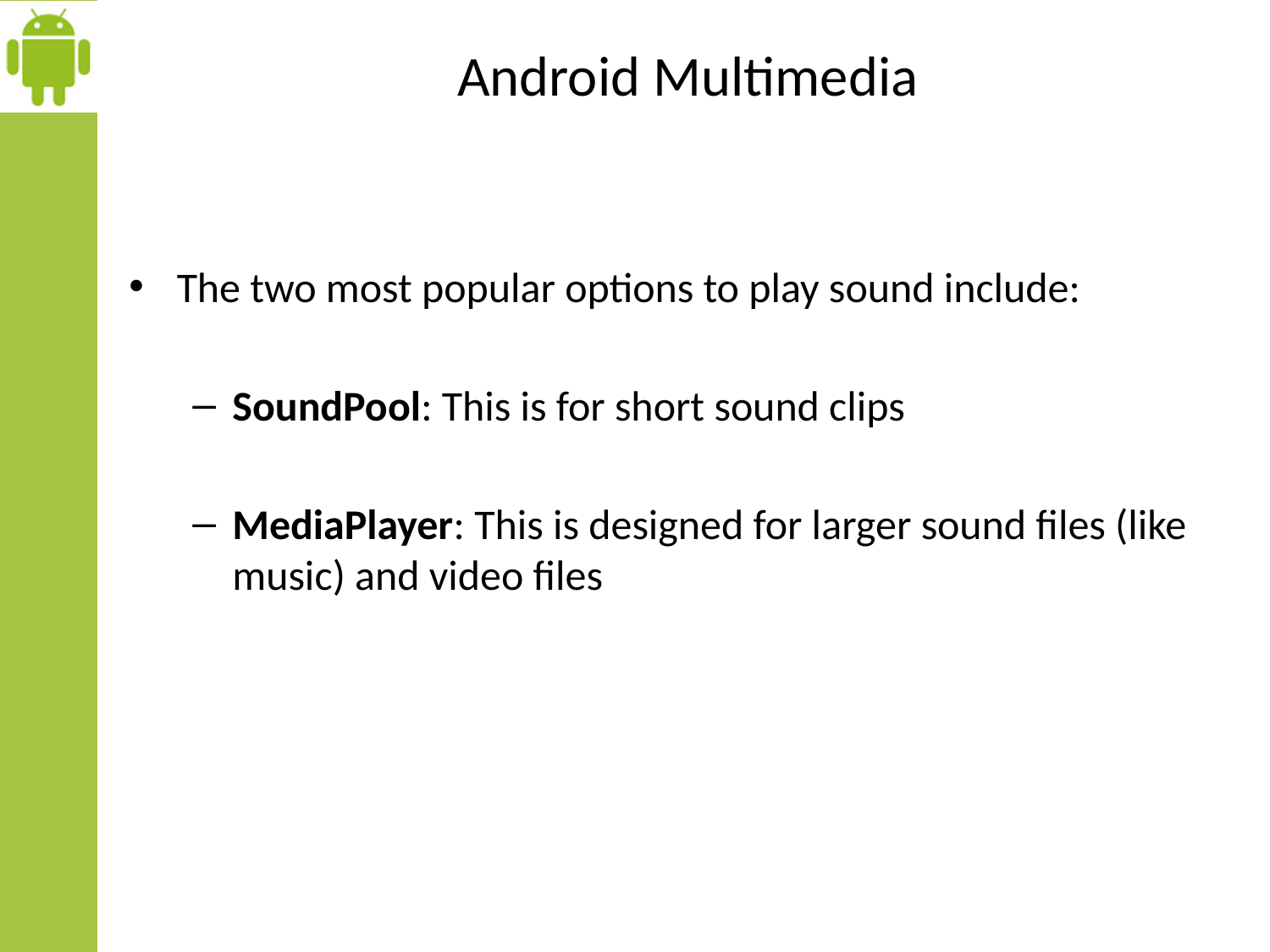

# Android Multimedia
The two most popular options to play sound include:

SoundPool: This is for short sound clips

MediaPlayer: This is designed for larger sound files (like music) and video files